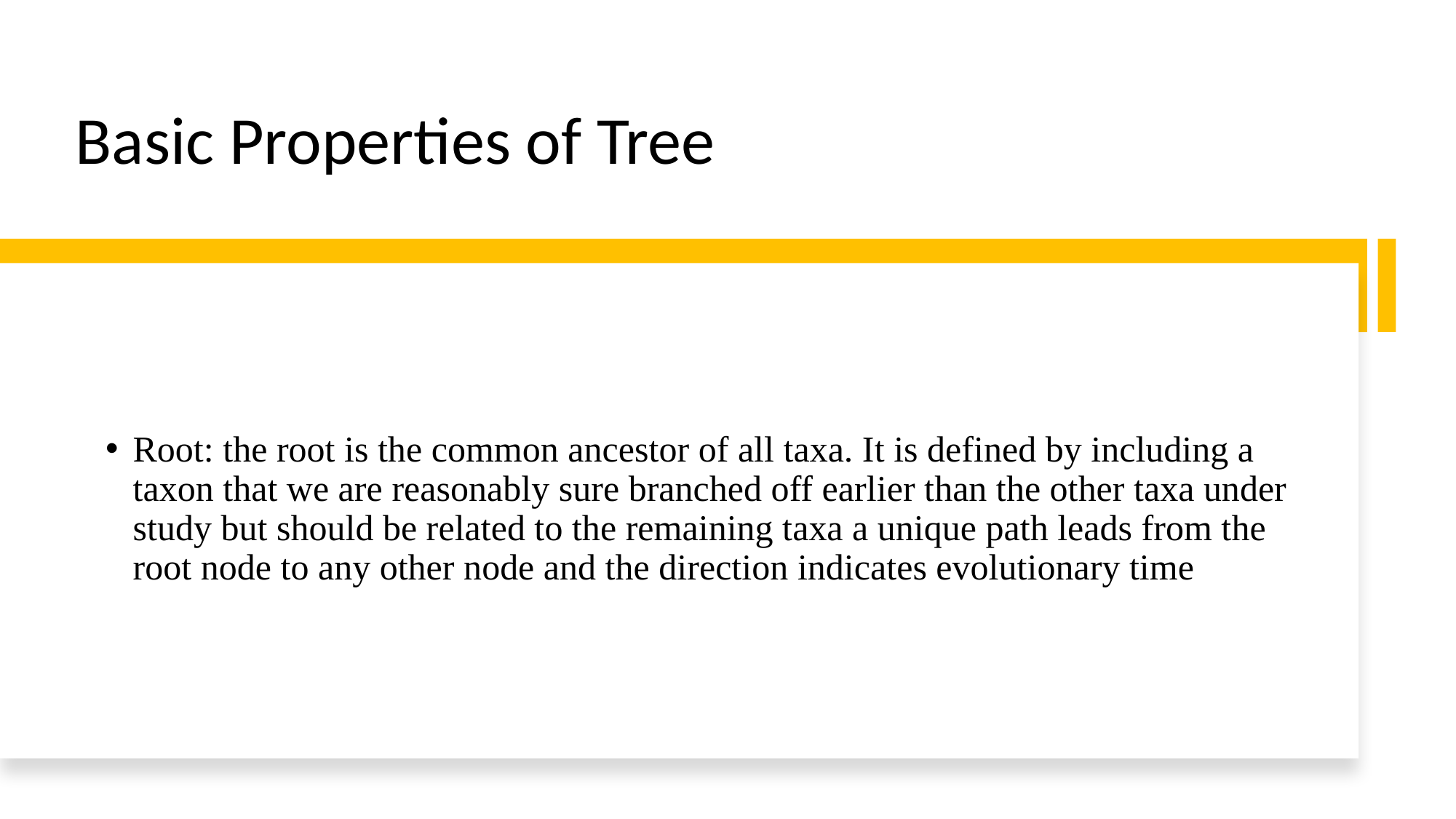

# Basic Properties of Tree

Root: the root is the common ancestor of all taxa. It is defined by including a taxon that we are reasonably sure branched off earlier than the other taxa under study but should be related to the remaining taxa a unique path leads from the root node to any other node and the direction indicates evolutionary time